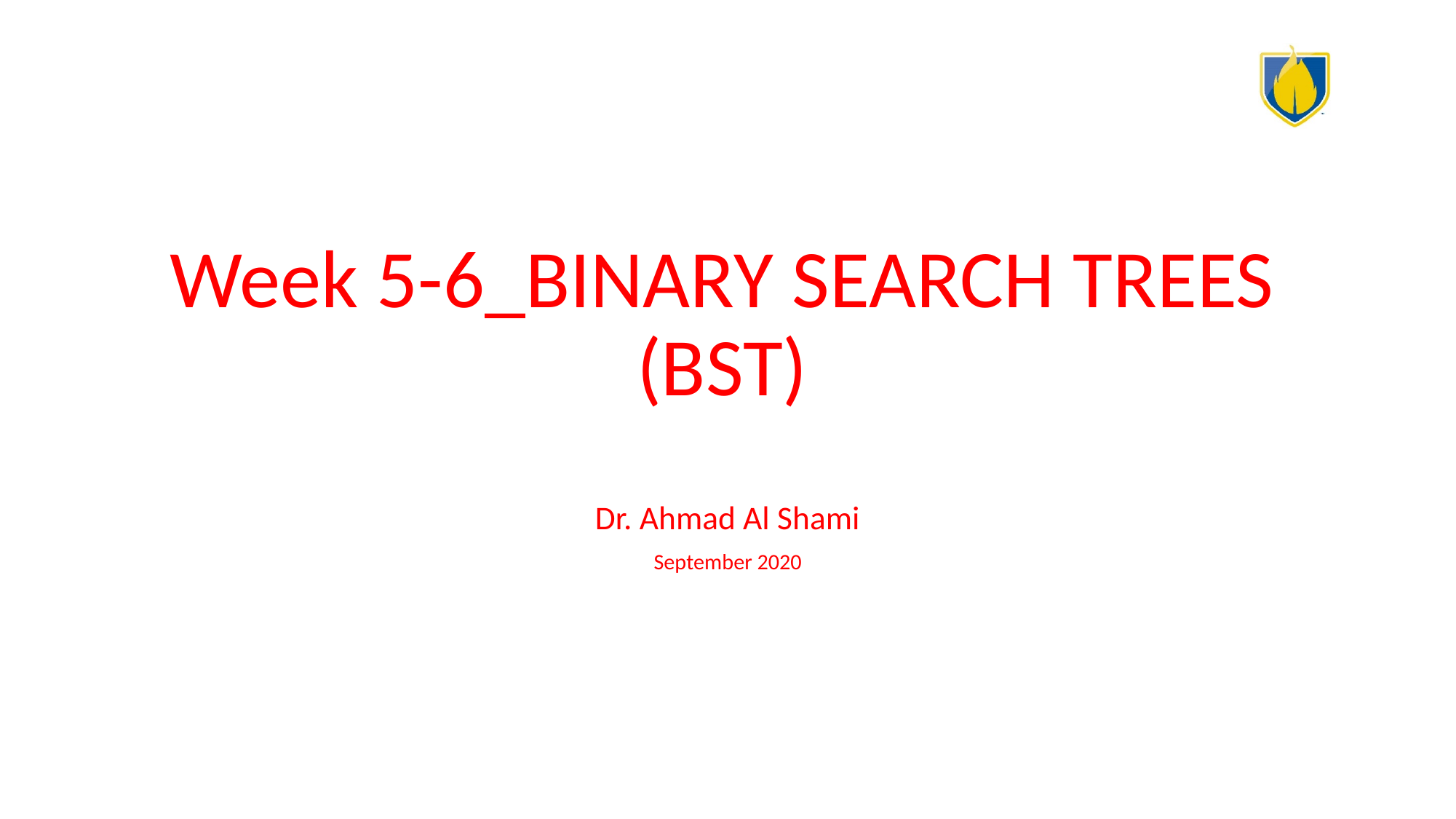

# Week 5-6_BINARY SEARCH TREES (BST)

Dr. Ahmad Al Shami
September 2020